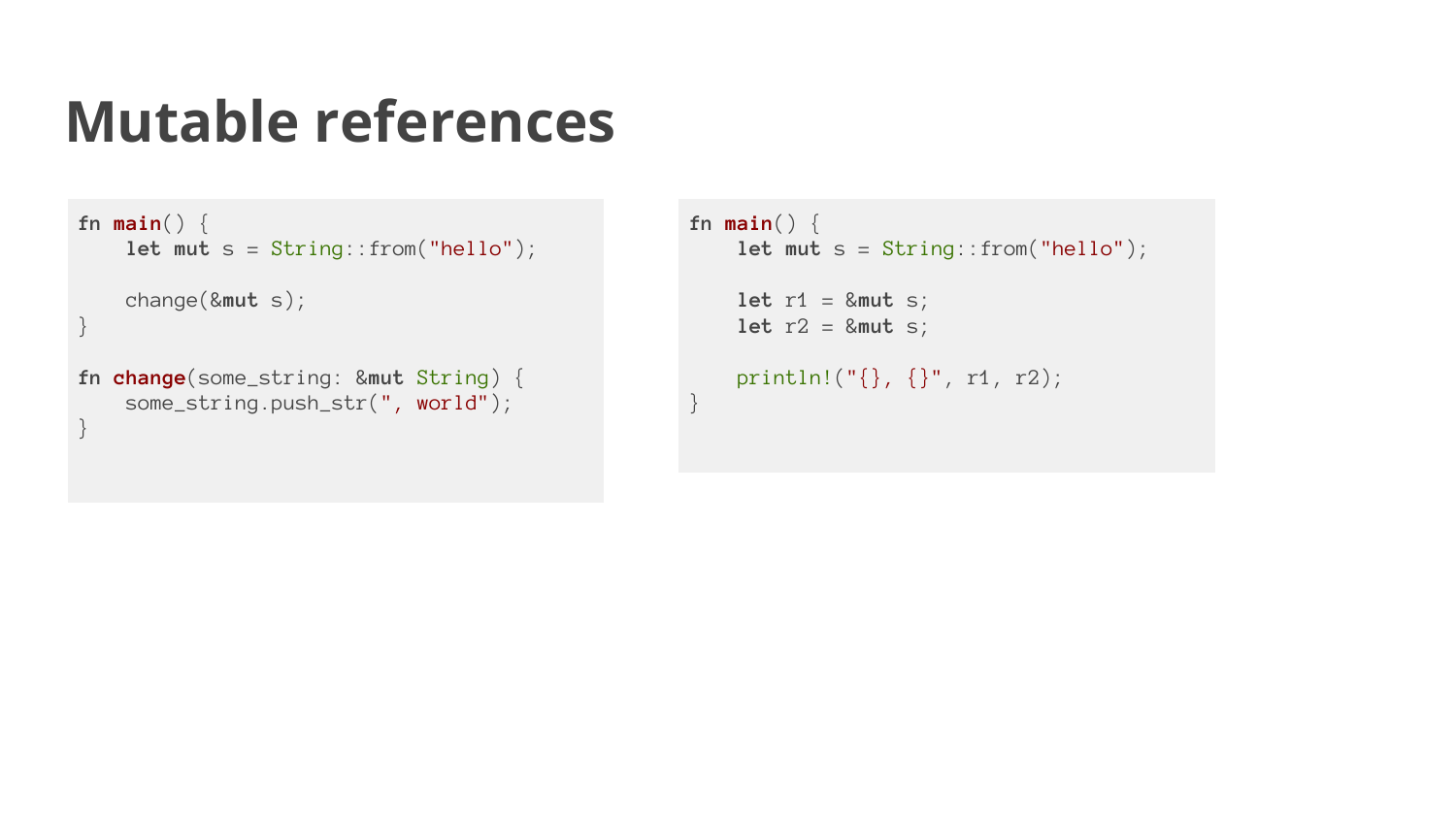

# Mutable references
| fn main() { let mut s = String::from("hello"); change(&mut s); } fn change(some\_string: &mut String) { some\_string.push\_str(", world"); } |
| --- |
| fn main() { let mut s = String::from("hello"); let r1 = &mut s; let r2 = &mut s; println!("{}, {}", r1, r2); } |
| --- |